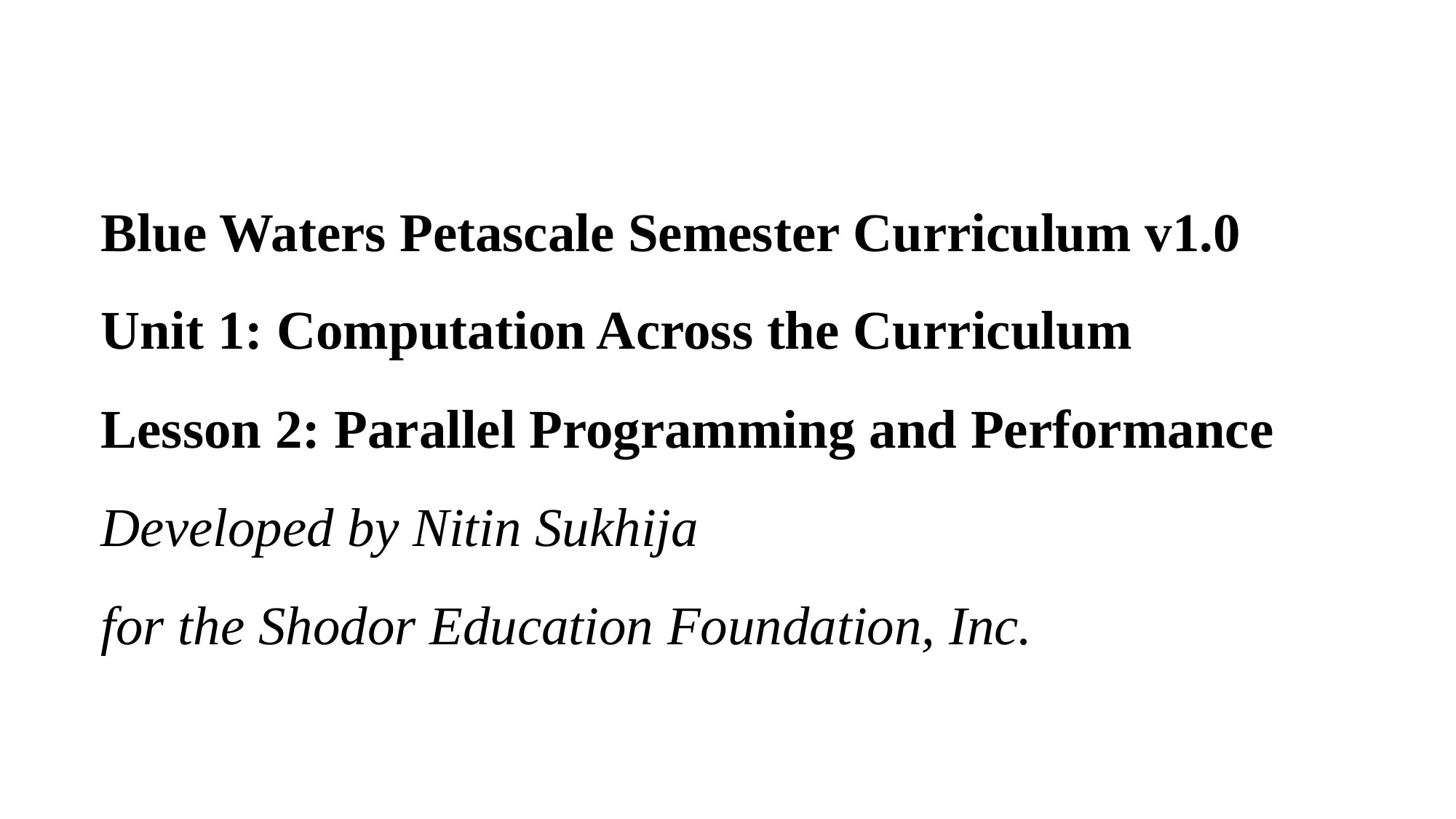

# Blue Waters Petascale Semester Curriculum v1.0 Unit 1: Computation Across the Curriculum Lesson 2: Parallel Programming and Performance Developed by Nitin Sukhija for the Shodor Education Foundation, Inc.